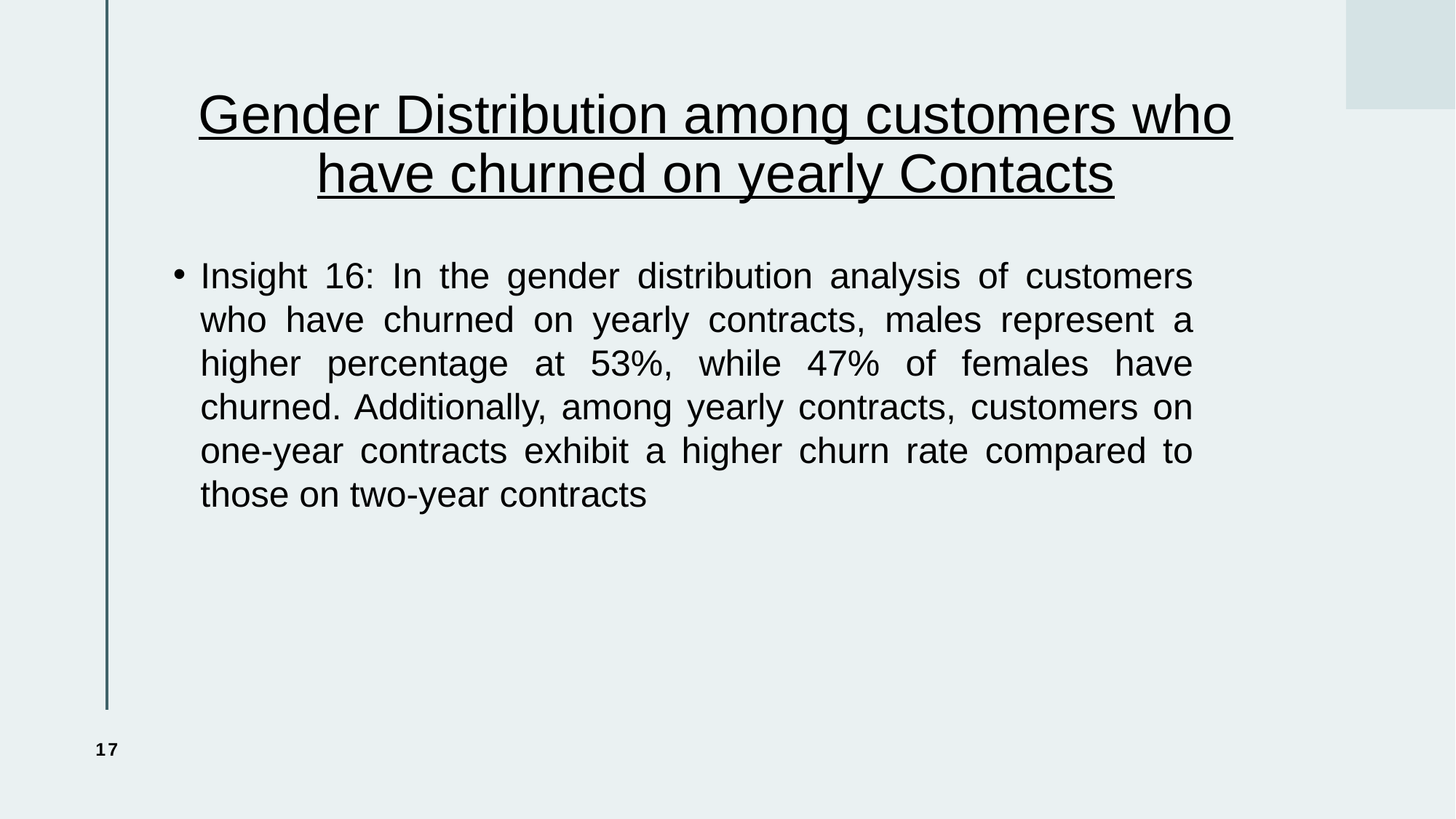

# Gender Distribution among customers who have churned on yearly Contacts
Insight 16: In the gender distribution analysis of customers who have churned on yearly contracts, males represent a higher percentage at 53%, while 47% of females have churned. Additionally, among yearly contracts, customers on one-year contracts exhibit a higher churn rate compared to those on two-year contracts
17